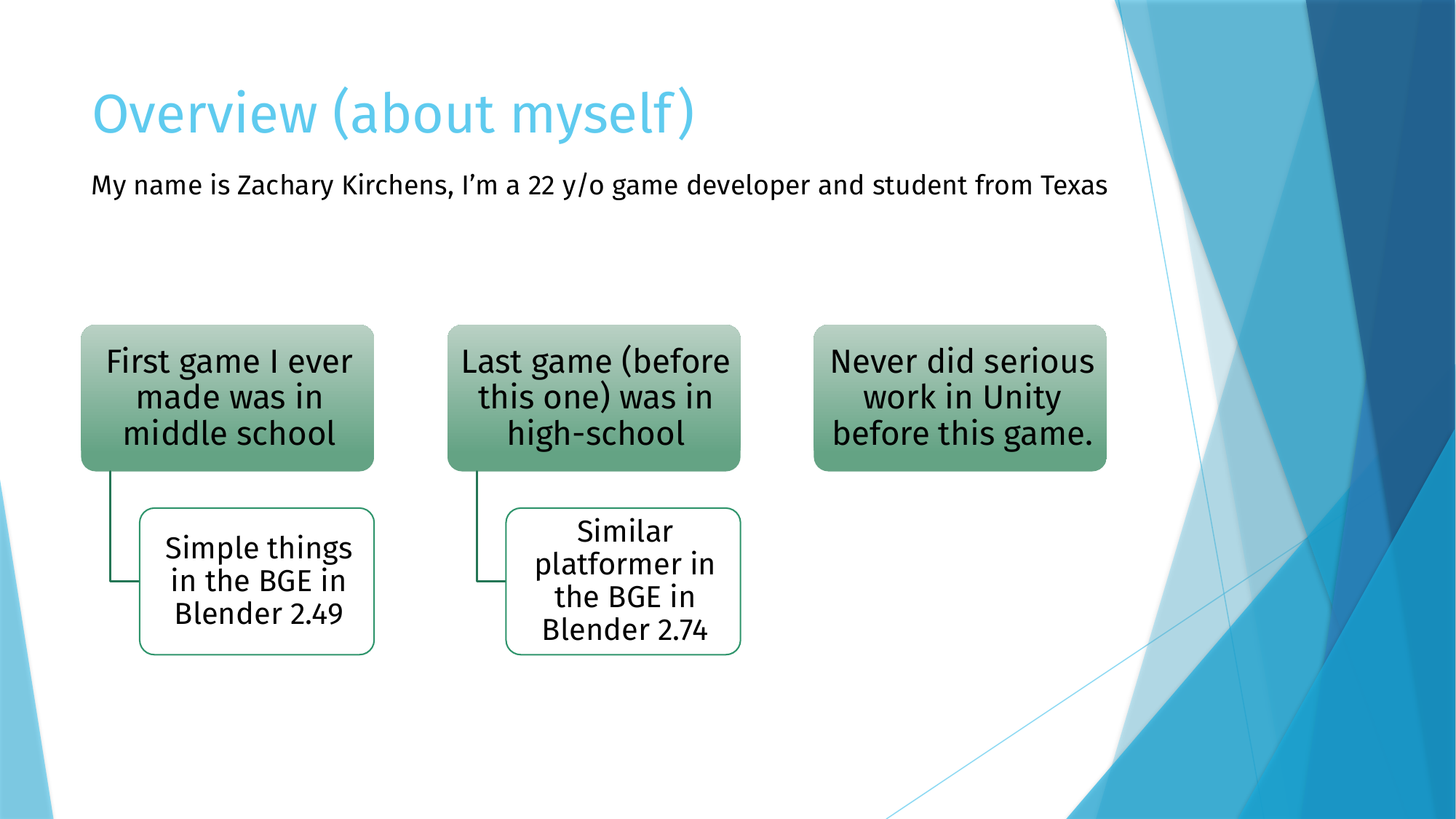

# Overview (about myself)
My name is Zachary Kirchens, I’m a 22 y/o game developer and student from Texas
First game I ever made was in middle school
Simple things in the BGE in Blender 2.49
Last game (before this one) was in high-school
Similar platformer in the BGE in Blender 2.74
Never did serious work in Unity before this game.